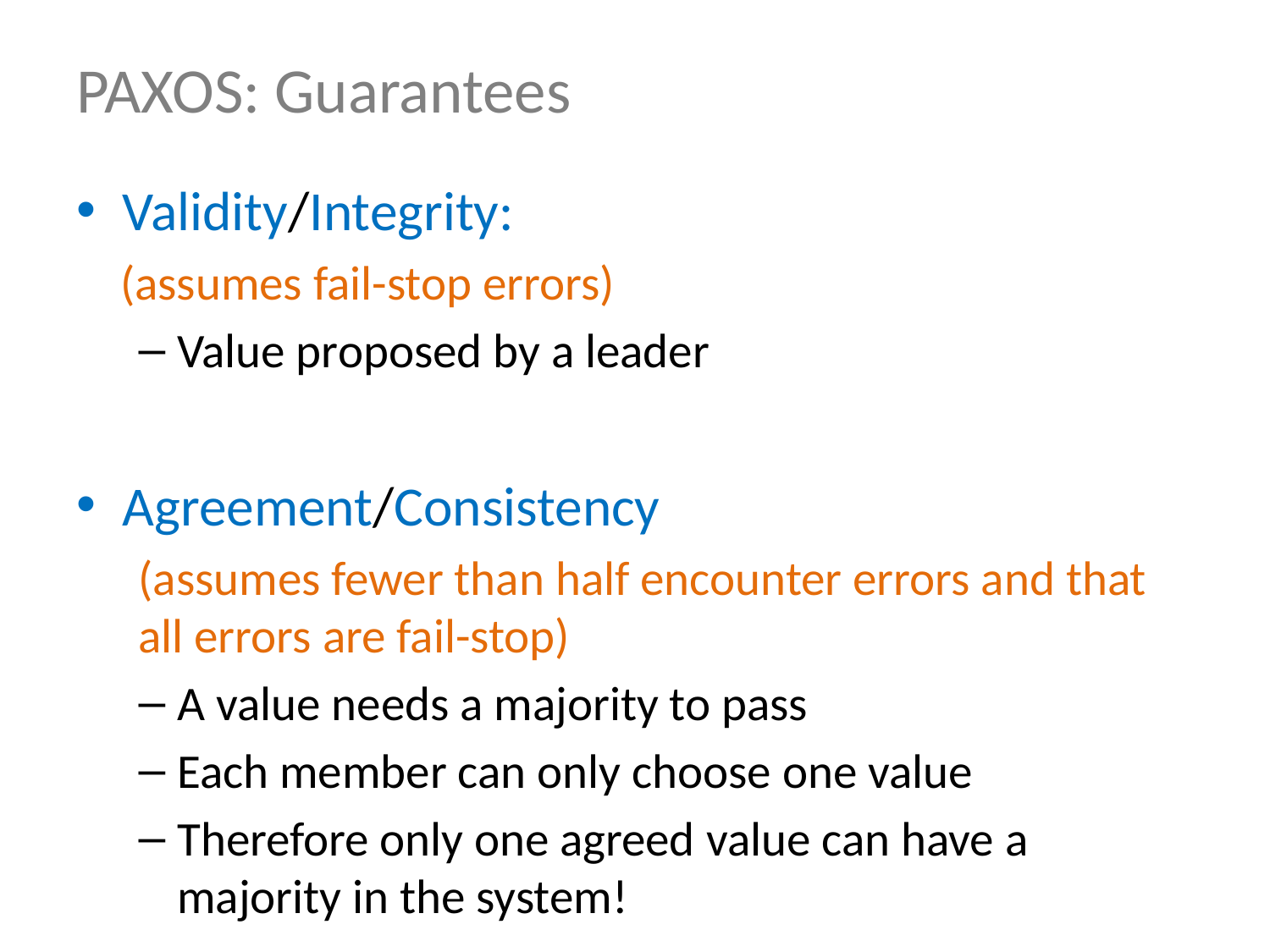

# PAXOS: Guarantees
Validity/Integrity:
    (assumes fail-stop errors)
Value proposed by a leader

Agreement/Consistency
(assumes fewer than half encounter errors and that all errors are fail-stop)
A value needs a majority to pass
Each member can only choose one value
Therefore only one agreed value can have a majority in the system!